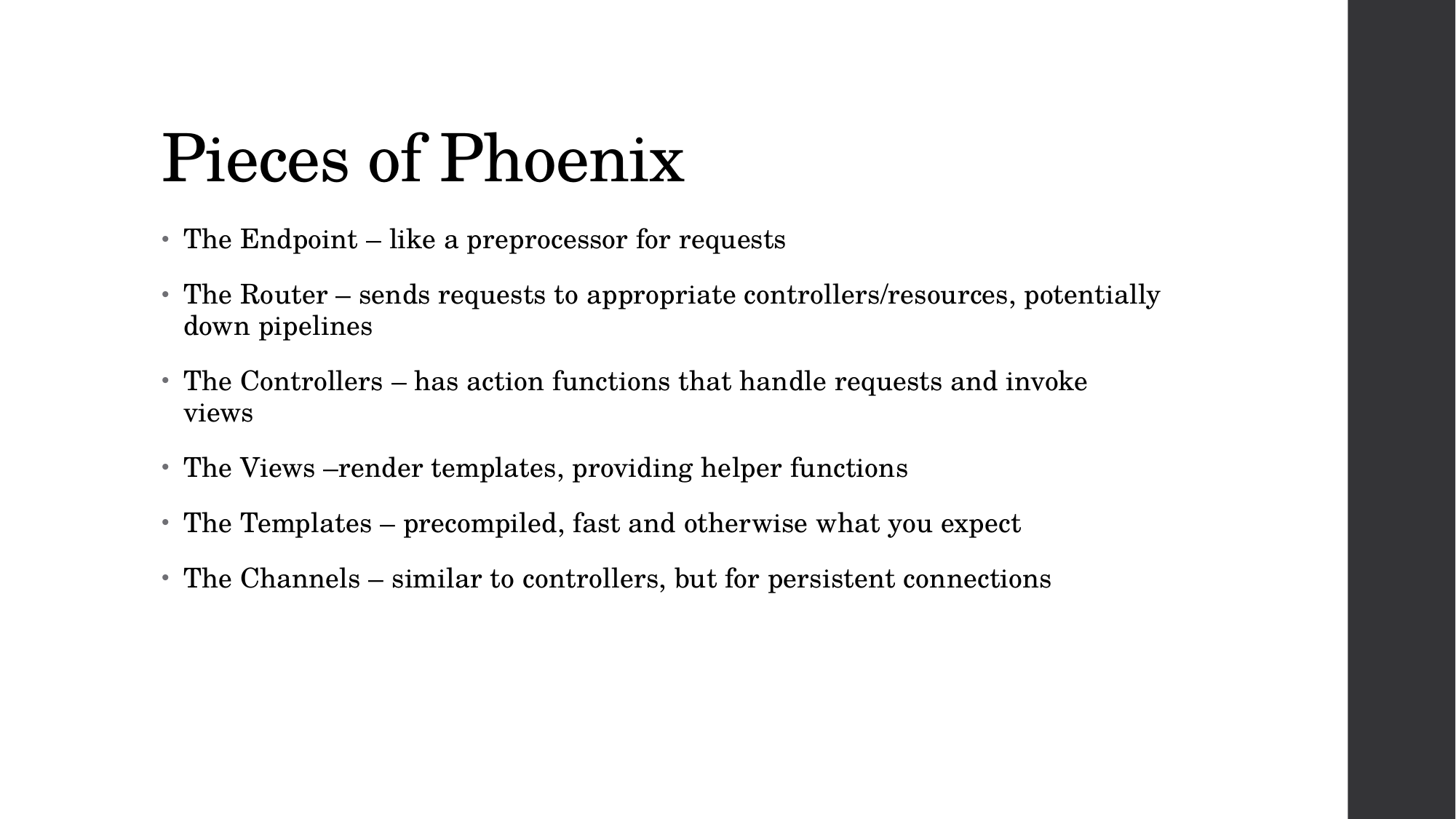

# Pieces of Phoenix
The Endpoint – like a preprocessor for requests
The Router – sends requests to appropriate controllers/resources, potentially down pipelines
The Controllers – has action functions that handle requests and invoke views
The Views –render templates, providing helper functions
The Templates – precompiled, fast and otherwise what you expect
The Channels – similar to controllers, but for persistent connections